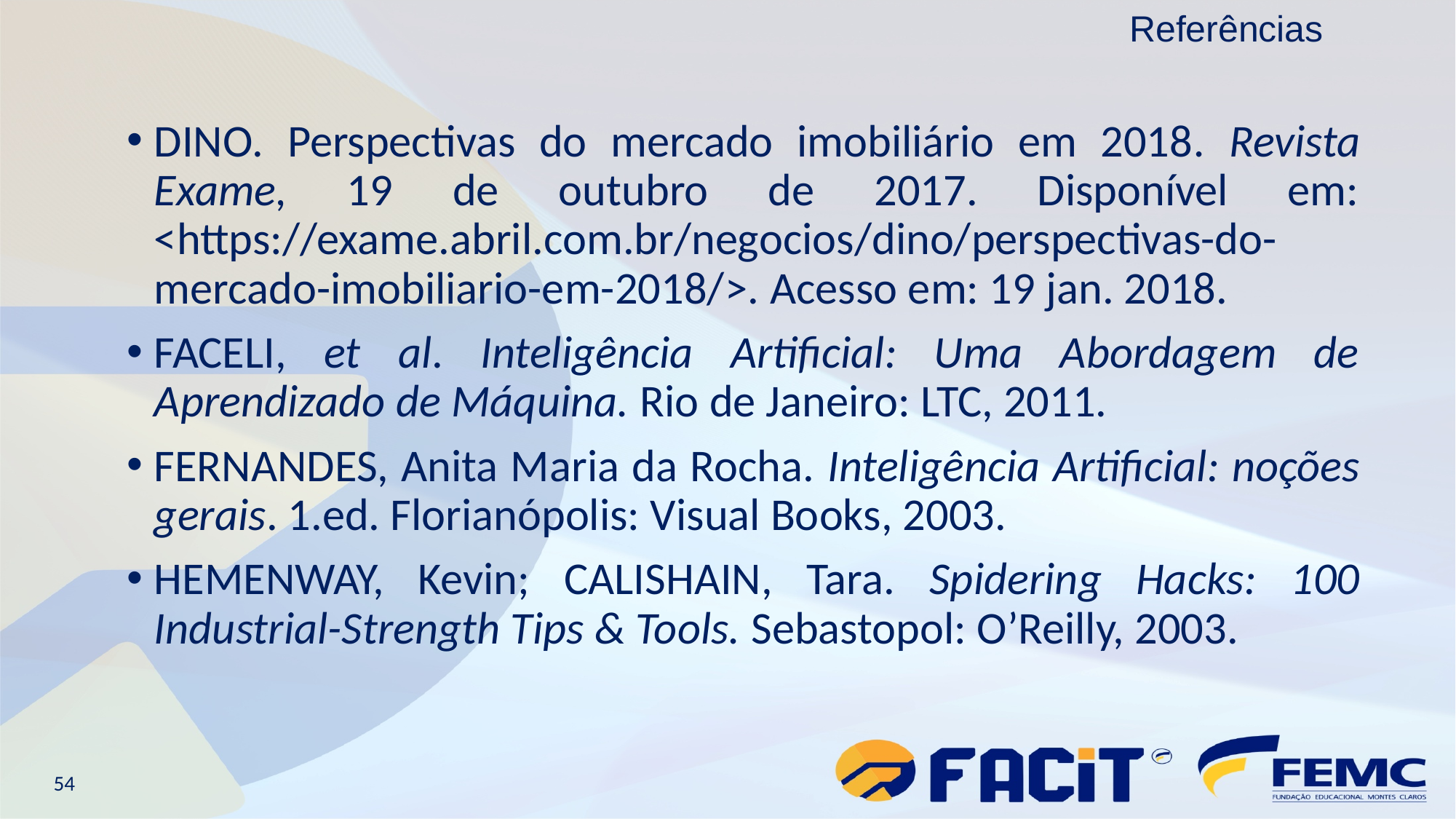

Referências
DINO. Perspectivas do mercado imobiliário em 2018. Revista Exame, 19 de outubro de 2017. Disponível em: <https://exame.abril.com.br/negocios/dino/perspectivas-do-mercado-imobiliario-em-2018/>. Acesso em: 19 jan. 2018.
FACELI, et al. Inteligência Artificial: Uma Abordagem de Aprendizado de Máquina. Rio de Janeiro: LTC, 2011.
FERNANDES, Anita Maria da Rocha. Inteligência Artificial: noções gerais. 1.ed. Florianópolis: Visual Books, 2003.
HEMENWAY, Kevin; CALISHAIN, Tara. Spidering Hacks: 100 Industrial-Strength Tips & Tools. Sebastopol: O’Reilly, 2003.

54